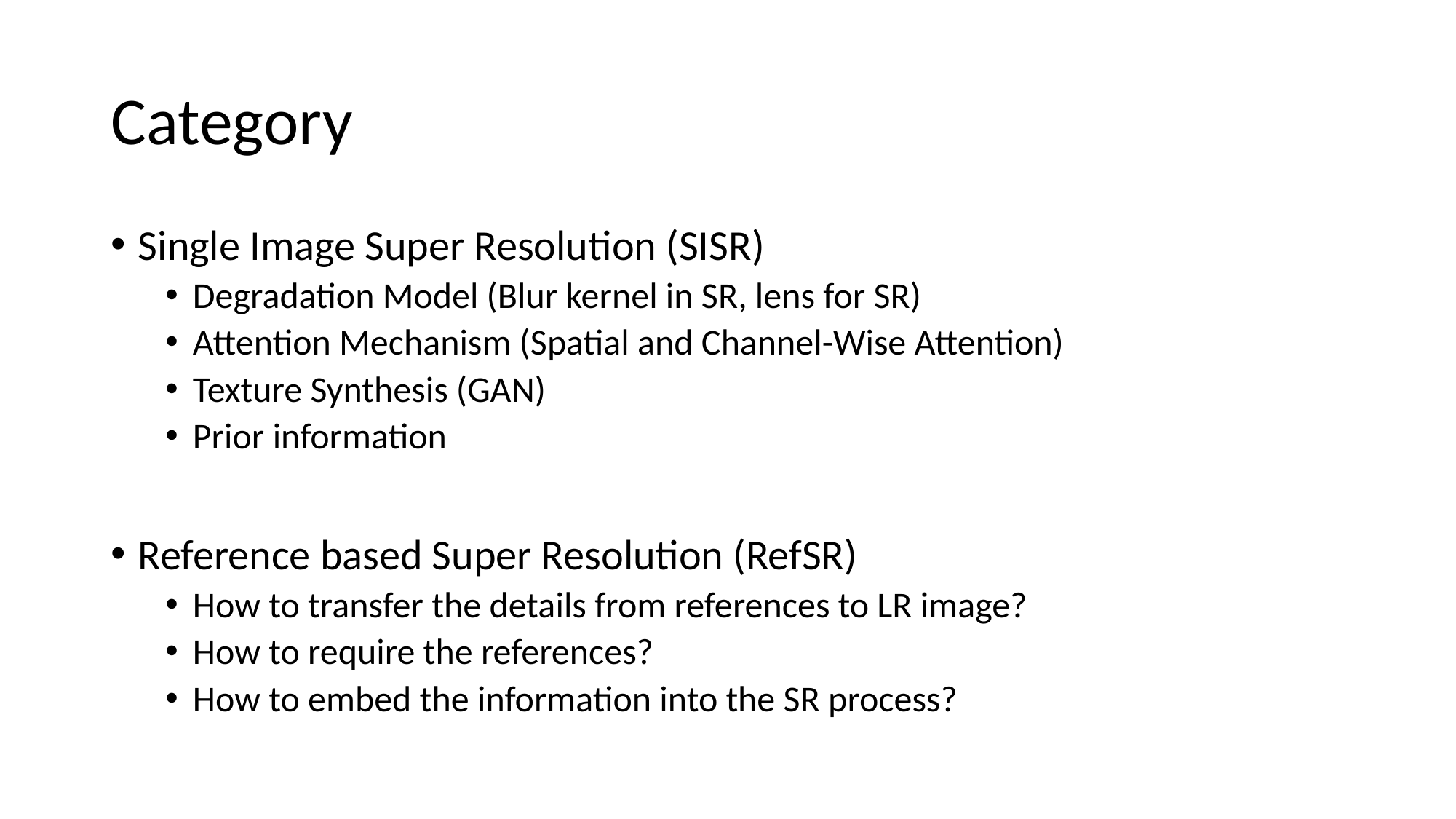

# Category
Single Image Super Resolution (SISR)
Degradation Model (Blur kernel in SR, lens for SR)
Attention Mechanism (Spatial and Channel-Wise Attention)
Texture Synthesis (GAN)
Prior information

Reference based Super Resolution (RefSR)
How to transfer the details from references to LR image?
How to require the references?
How to embed the information into the SR process?